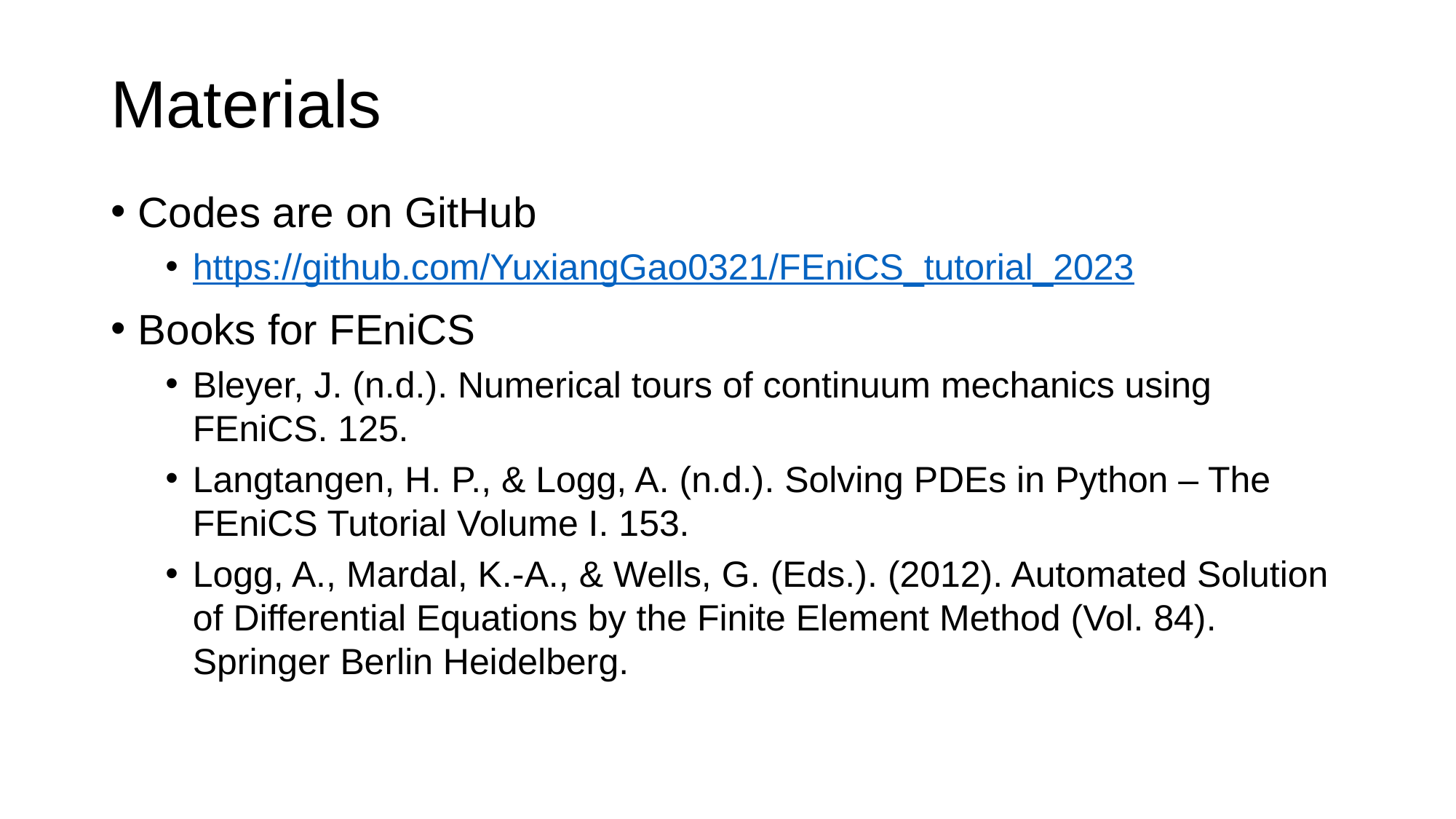

# Materials
Codes are on GitHub
https://github.com/YuxiangGao0321/FEniCS_tutorial_2023
Books for FEniCS
Bleyer, J. (n.d.). Numerical tours of continuum mechanics using FEniCS. 125.
Langtangen, H. P., & Logg, A. (n.d.). Solving PDEs in Python – The FEniCS Tutorial Volume I. 153.
Logg, A., Mardal, K.-A., & Wells, G. (Eds.). (2012). Automated Solution of Differential Equations by the Finite Element Method (Vol. 84). Springer Berlin Heidelberg.